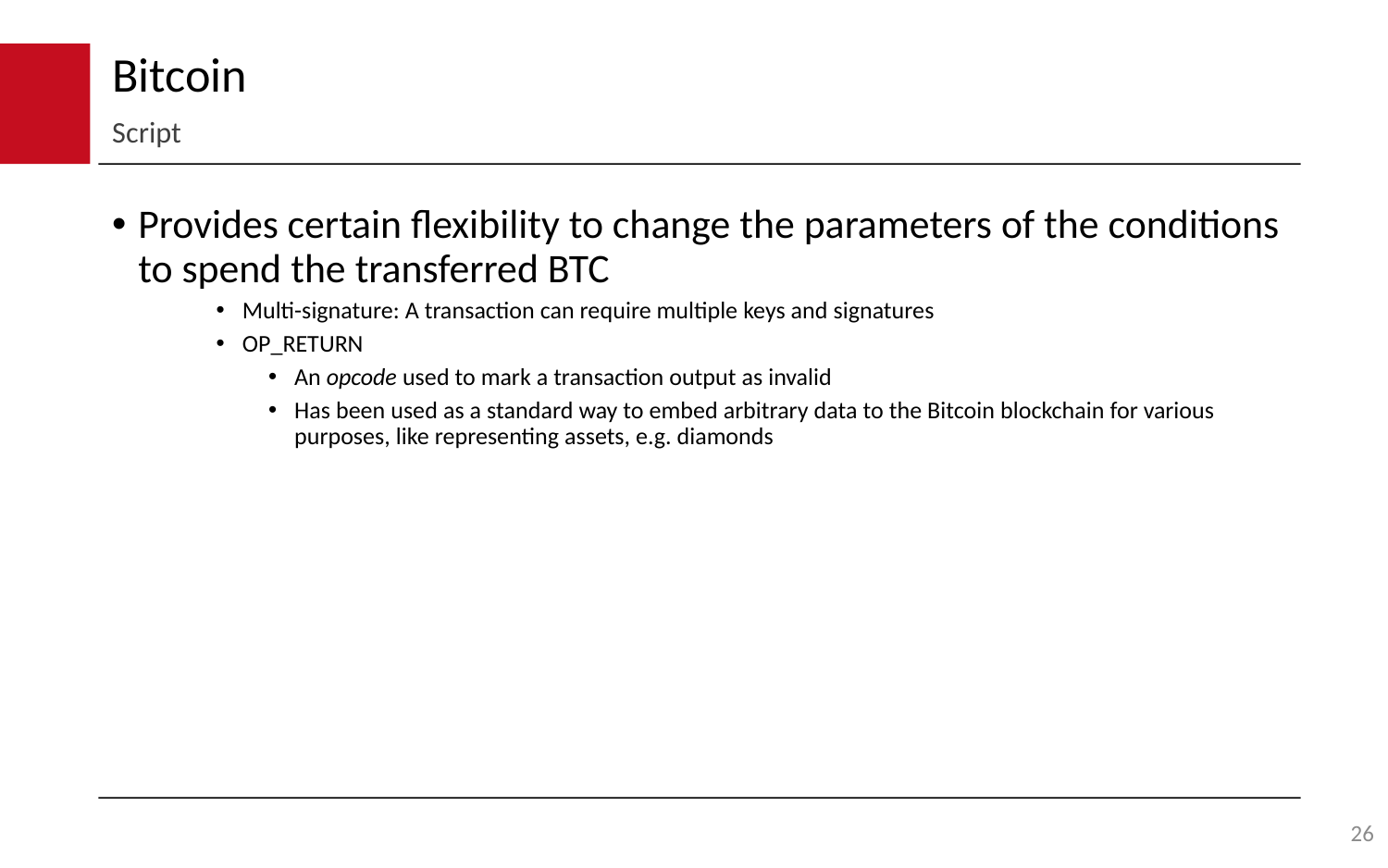

# Bitcoin
Script
Provides certain flexibility to change the parameters of the conditions to spend the transferred BTC
Multi-signature: A transaction can require multiple keys and signatures
OP_RETURN
An opcode used to mark a transaction output as invalid
Has been used as a standard way to embed arbitrary data to the Bitcoin blockchain for various purposes, like representing assets, e.g. diamonds
26